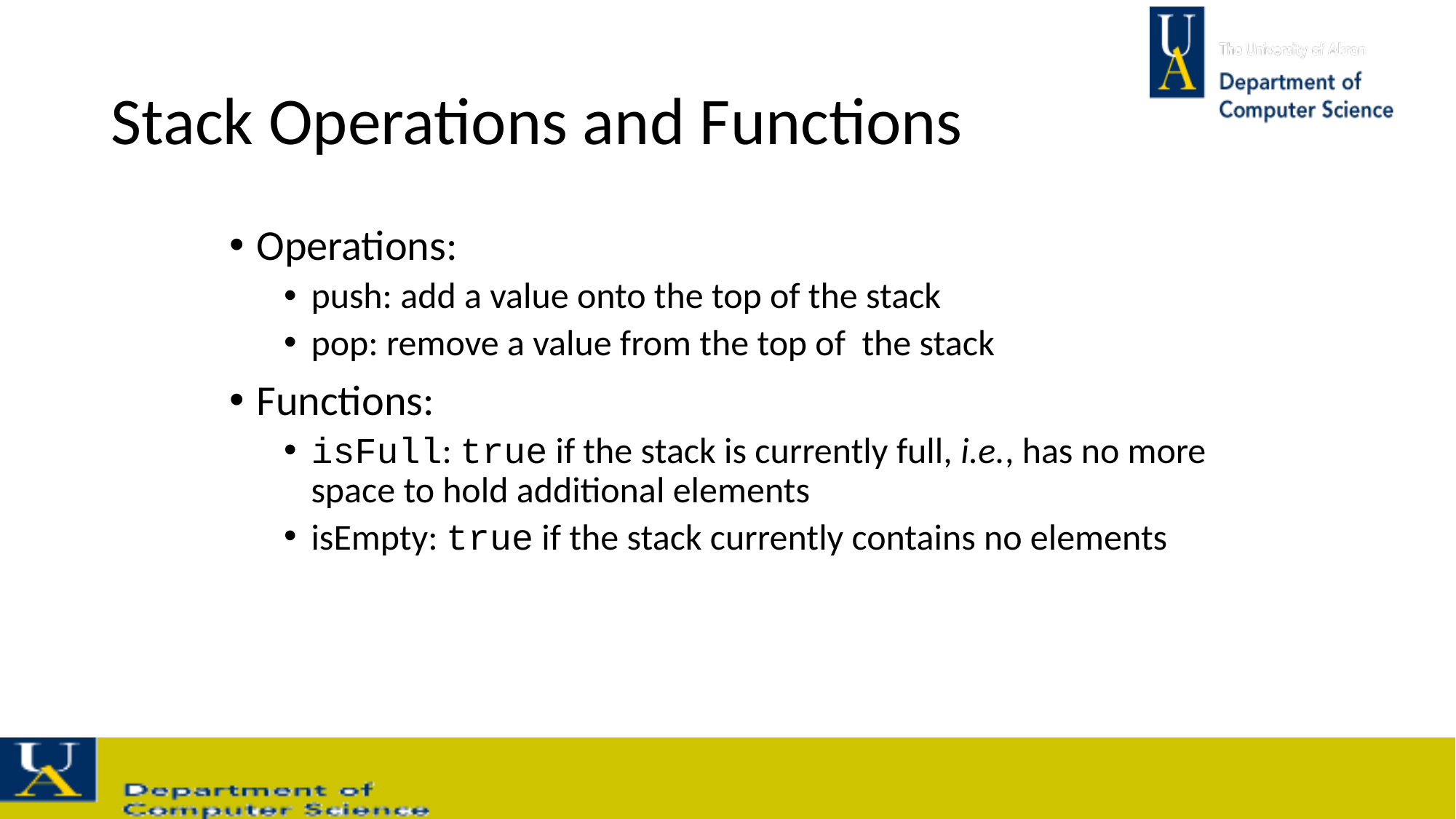

# Stack Operations and Functions
Operations:
push: add a value onto the top of the stack
pop: remove a value from the top of  the stack
Functions:
isFull: true if the stack is currently full, i.e., has no more space to hold additional elements
isEmpty: true if the stack currently contains no elements